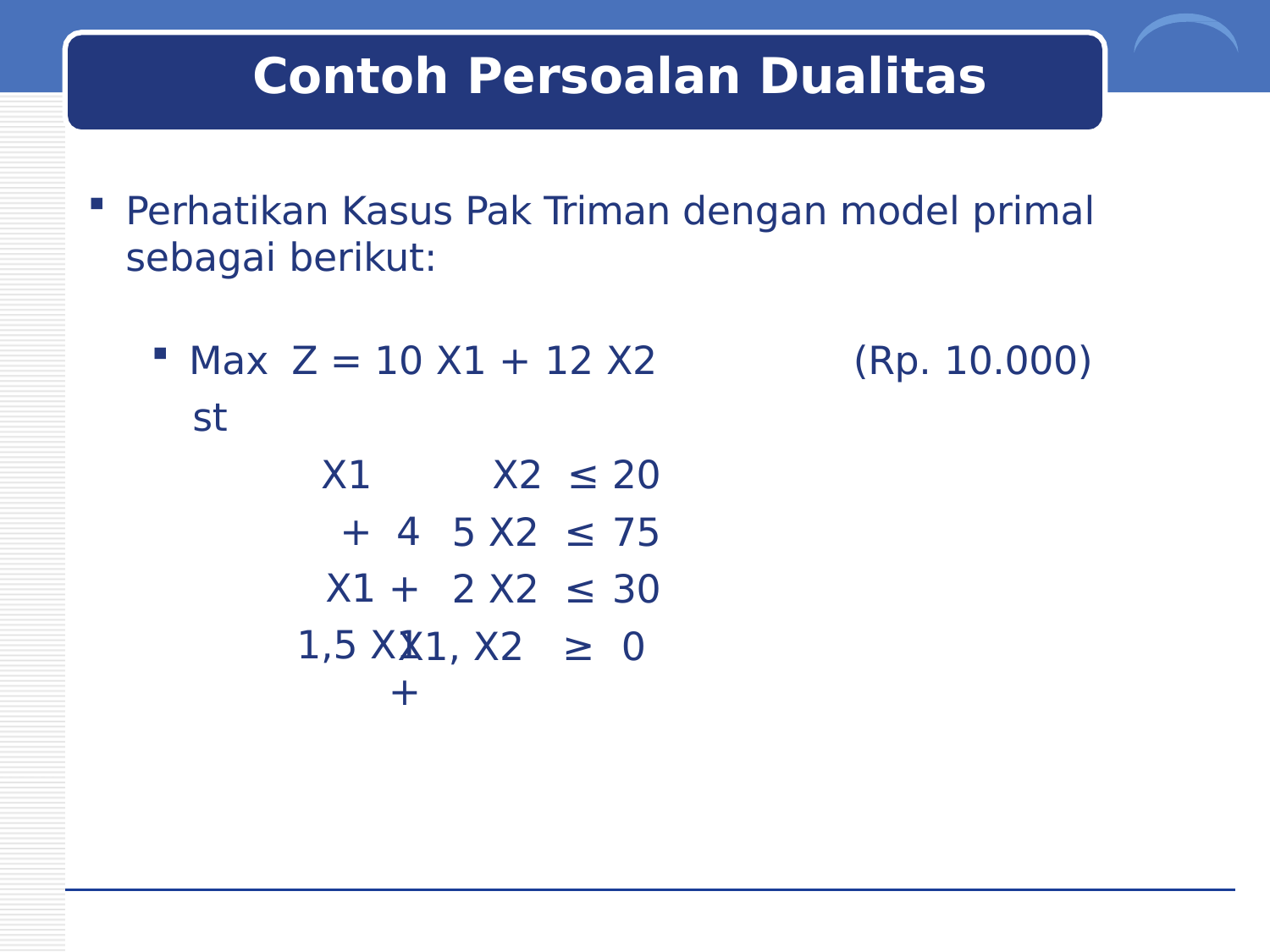

# Contoh Persoalan Dualitas
Perhatikan Kasus Pak Triman dengan model primal  sebagai berikut:

Max	Z = 10 X1 + 12 X2	(Rp. 10.000)
st
X1	+  4 X1 +
1,5 X1 +
X2  ≤ 20
5 X2	≤ 75
2 X2	≤ 30
X1, X2	≥	0